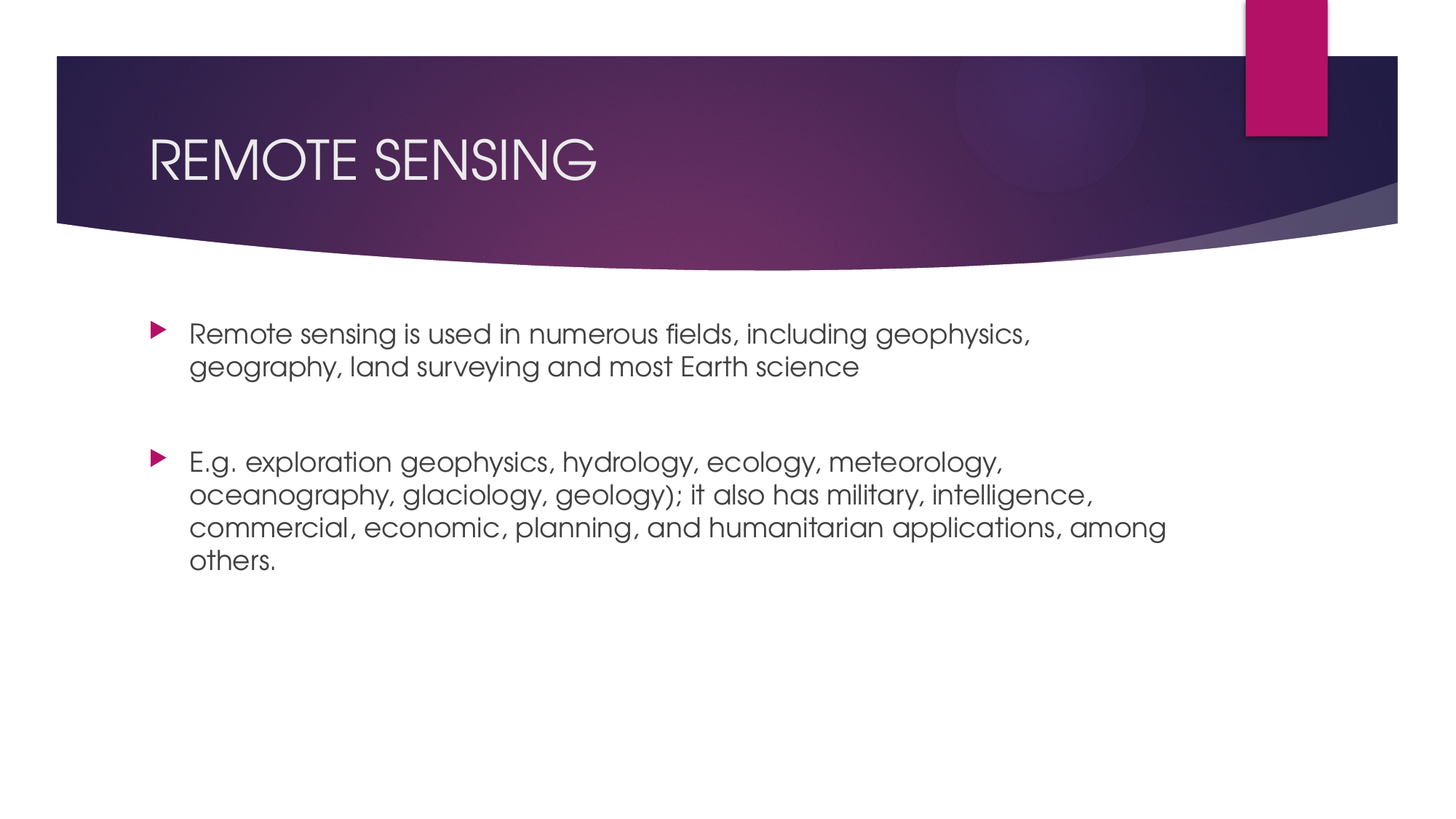

# REMOTE SENSING
Remote sensing is used in numerous fields, including geophysics, geography, land surveying and most Earth science

E.g. exploration geophysics, hydrology, ecology, meteorology, oceanography, glaciology, geology); it also has military, intelligence, commercial, economic, planning, and humanitarian applications, among others.